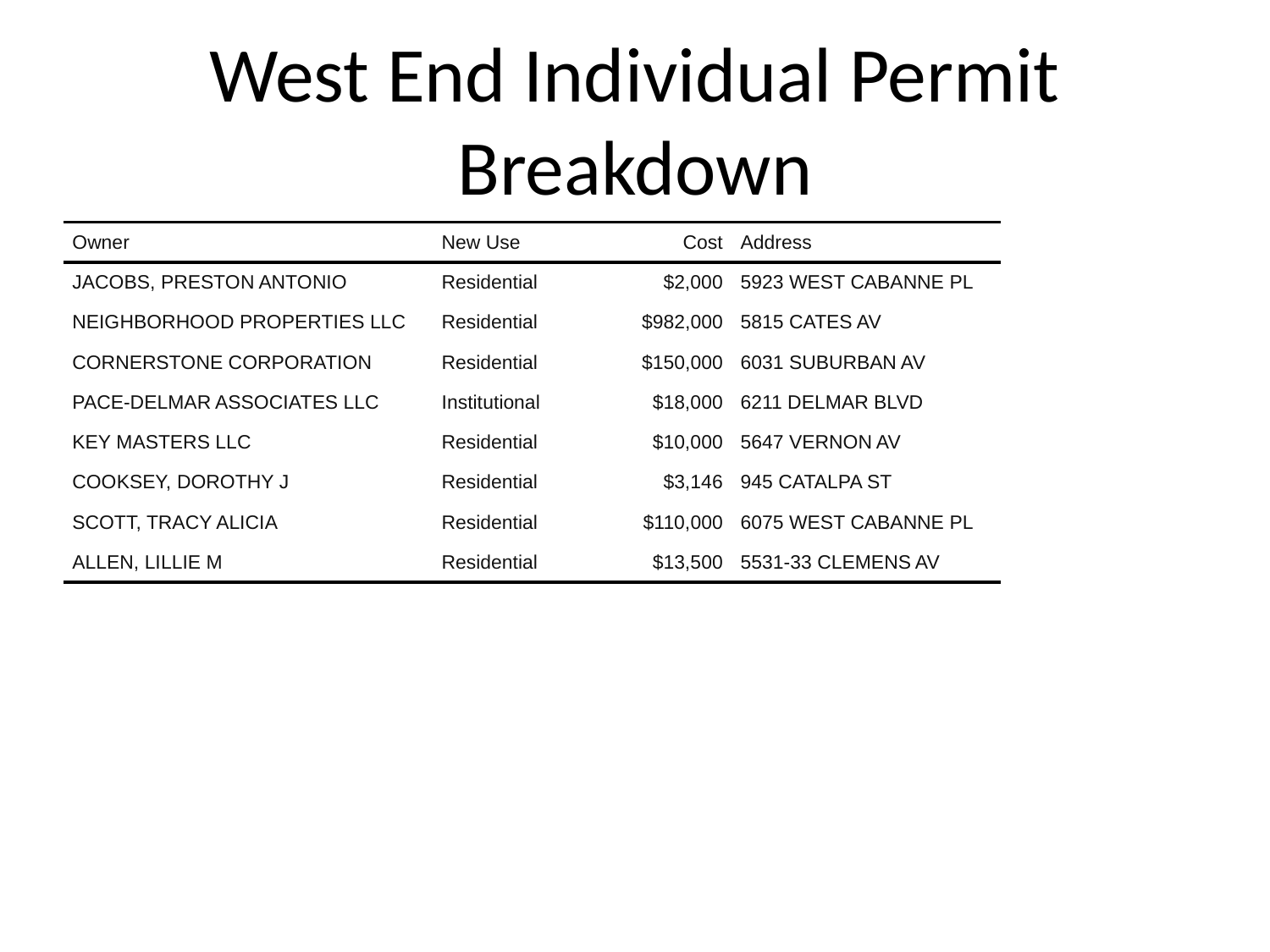

# West End Individual Permit Breakdown
| Owner | New Use | Cost | Address |
| --- | --- | --- | --- |
| JACOBS, PRESTON ANTONIO | Residential | $2,000 | 5923 WEST CABANNE PL |
| NEIGHBORHOOD PROPERTIES LLC | Residential | $982,000 | 5815 CATES AV |
| CORNERSTONE CORPORATION | Residential | $150,000 | 6031 SUBURBAN AV |
| PACE-DELMAR ASSOCIATES LLC | Institutional | $18,000 | 6211 DELMAR BLVD |
| KEY MASTERS LLC | Residential | $10,000 | 5647 VERNON AV |
| COOKSEY, DOROTHY J | Residential | $3,146 | 945 CATALPA ST |
| SCOTT, TRACY ALICIA | Residential | $110,000 | 6075 WEST CABANNE PL |
| ALLEN, LILLIE M | Residential | $13,500 | 5531-33 CLEMENS AV |